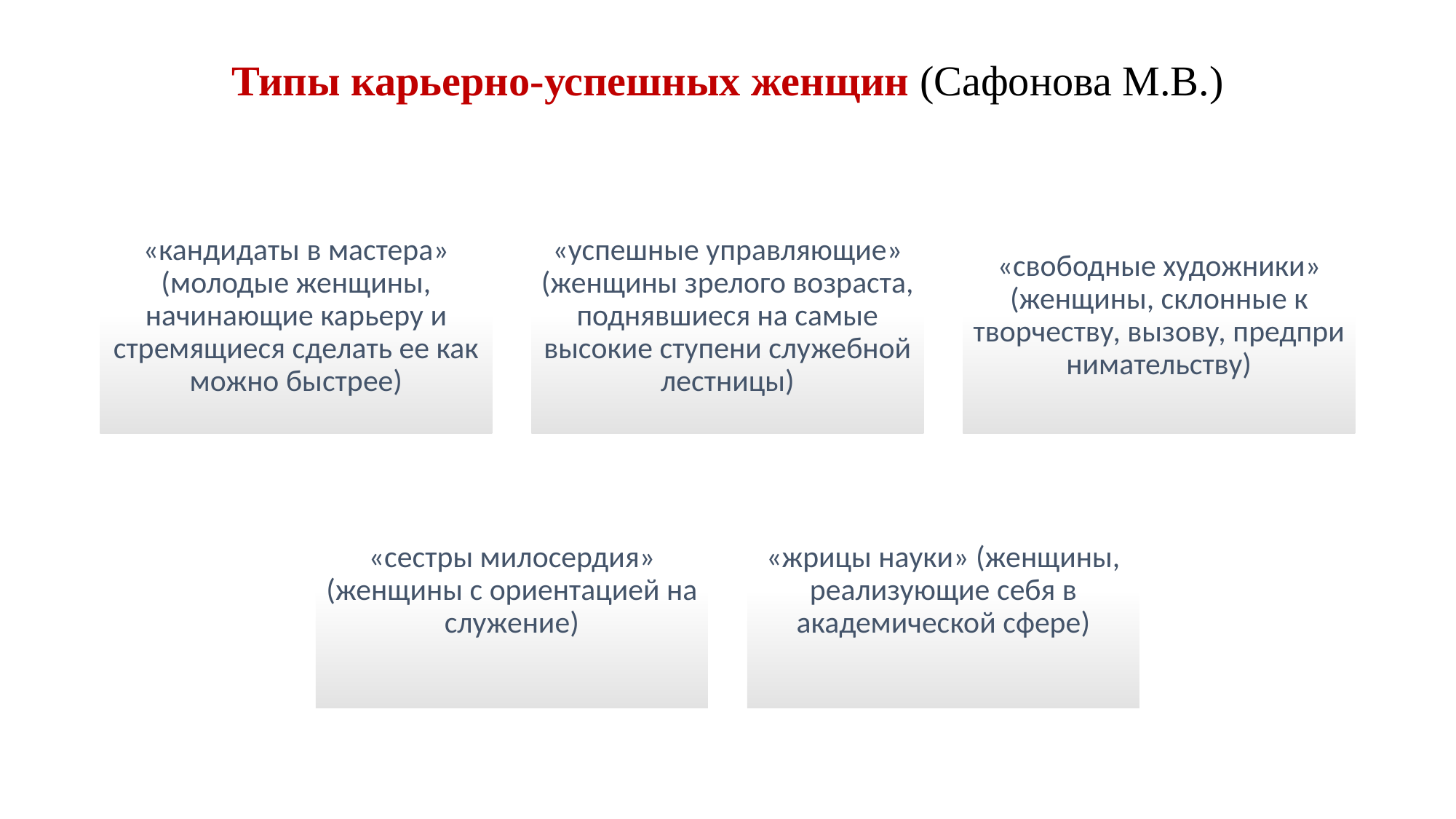

# Типы карьерно-успешных женщин (Сафонова М.В.)
«кандидаты в мастера» (молодые женщины, начинающие карьеру и стремящиеся сделать ее как можно быстрее)
«успешные управляющие» (женщины зрелого возраста, под­нявшиеся на самые высокие ступени служебной лестницы)
«свобод­ные художники» (женщины, склонные к творчеству, вызову, предпри­нимательству)
«сестры милосердия» (женщины с ориентацией на слу­жение)
«жрицы науки» (женщины, реализующие себя в академичес­кой сфере)